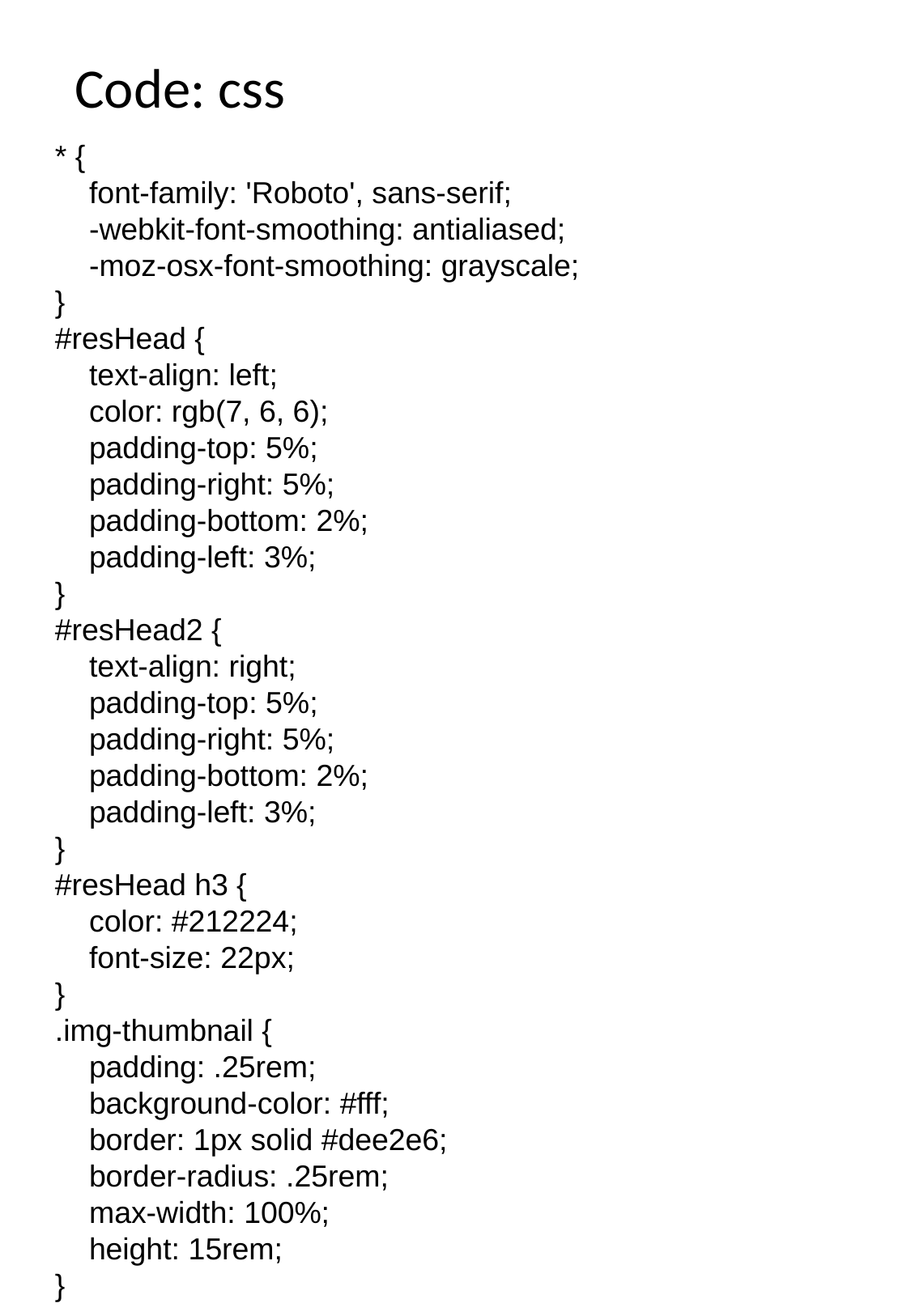

# Code: css
* {
    font-family: 'Roboto', sans-serif;
    -webkit-font-smoothing: antialiased;
    -moz-osx-font-smoothing: grayscale;
}
#resHead {
    text-align: left;
    color: rgb(7, 6, 6);
    padding-top: 5%;
    padding-right: 5%;
    padding-bottom: 2%;
    padding-left: 3%;
}
#resHead2 {
    text-align: right;
    padding-top: 5%;
    padding-right: 5%;
    padding-bottom: 2%;
    padding-left: 3%;
}
#resHead h3 {
    color: #212224;
    font-size: 22px;
}
.img-thumbnail {
    padding: .25rem;
    background-color: #fff;
    border: 1px solid #dee2e6;
    border-radius: .25rem;
    max-width: 100%;
    height: 15rem;
}